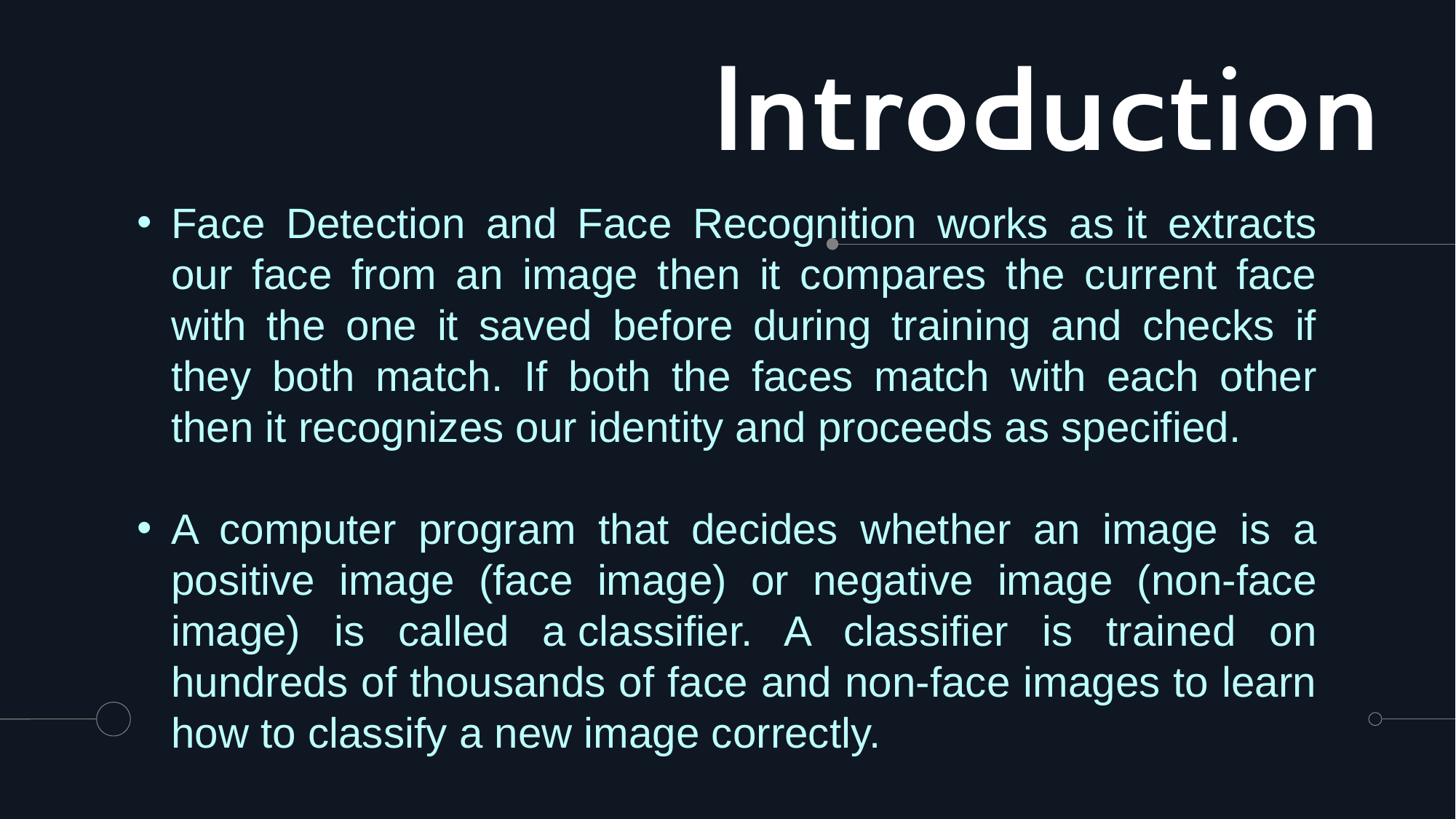

Introduction
Face Detection and Face Recognition works as it extracts our face from an image then it compares the current face with the one it saved before during training and checks if they both match. If both the faces match with each other then it recognizes our identity and proceeds as specified.

A computer program that decides whether an image is a positive image (face image) or negative image (non-face image) is called a classifier. A classifier is trained on hundreds of thousands of face and non-face images to learn how to classify a new image correctly.